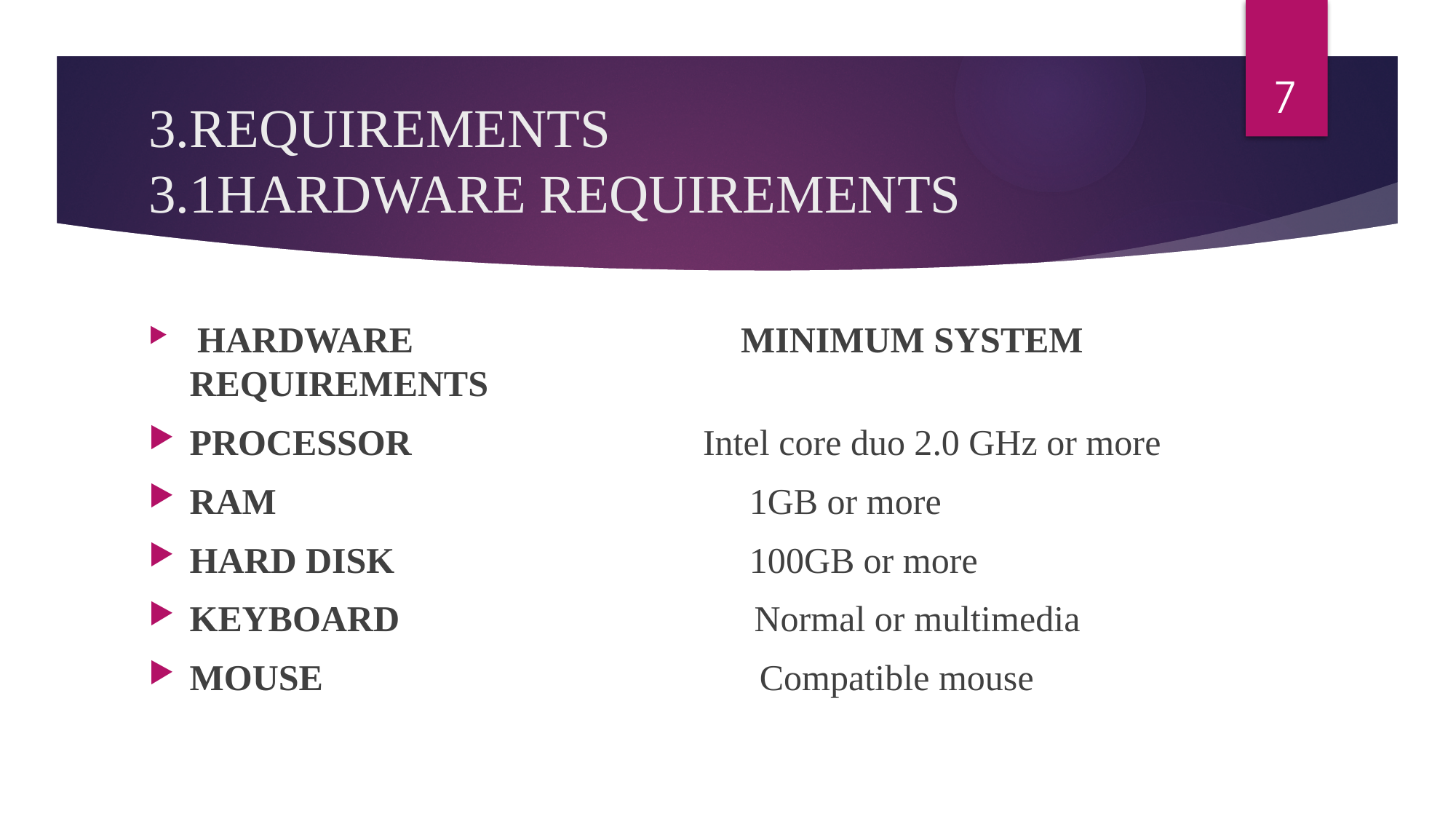

7
# 3.REQUIREMENTS 3.1HARDWARE REQUIREMENTS
 HARDWARE                                    MINIMUM SYSTEM REQUIREMENTS
PROCESSOR                                Intel core duo 2.0 GHz or more
RAM                                                    1GB or more
HARD DISK                                       100GB or more
KEYBOARD                                       Normal or multimedia
MOUSE                                                Compatible mouse